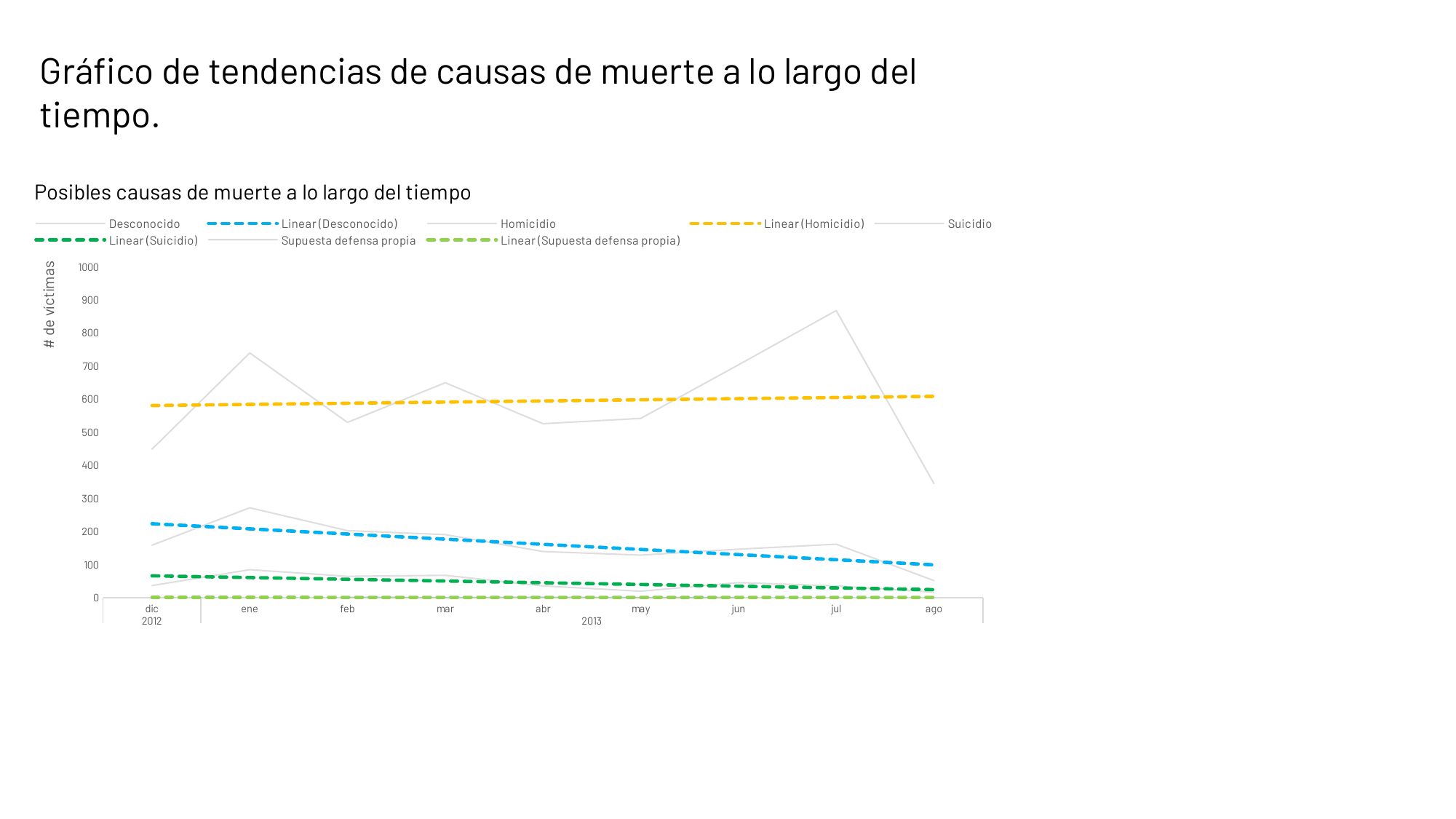

Gráfico de tendencias de causas de muerte a lo largo del tiempo.

### Chart: Posibles causas de muerte a lo largo del tiempo

| Category | Desconocido | Homicidio | Suicidio | Supuesta defensa propia |
|---|---|---|---|---|
| dic | 159.0 | 449.0 | 37.0 | 1.0 |
| ene | 272.0 | 740.0 | 85.0 | None |
| feb | 203.0 | 530.0 | 65.0 | 2.0 |
| mar | 191.0 | 650.0 | 68.0 | 1.0 |
| abr | 140.0 | 526.0 | 36.0 | 2.0 |
| may | 129.0 | 542.0 | 20.0 | 1.0 |
| jun | 147.0 | 704.0 | 46.0 | 1.0 |
| jul | 162.0 | 868.0 | 36.0 | None |
| ago | 52.0 | 345.0 | 17.0 | None |